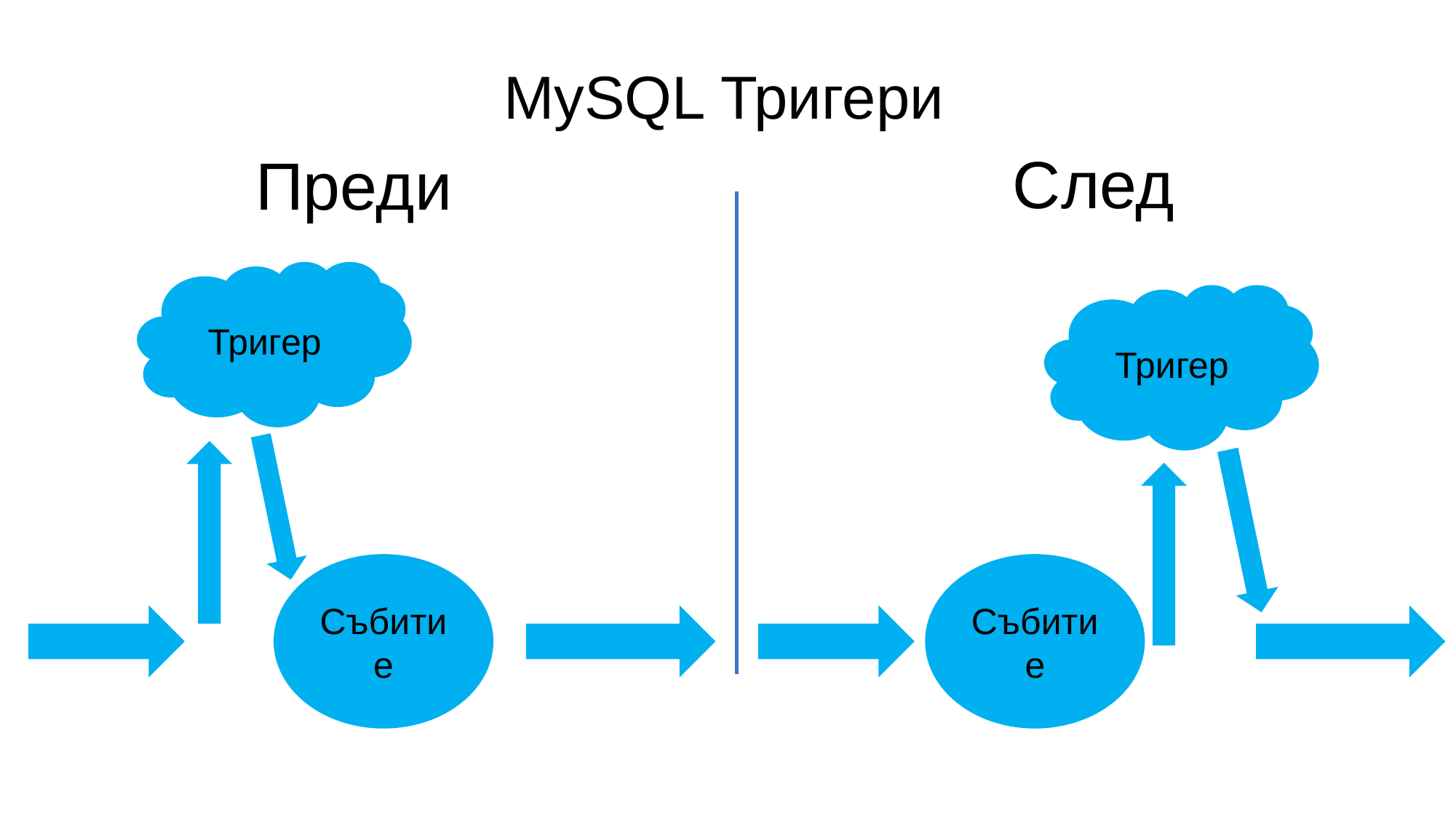

# MySQL Тригери
След

Преди

Тригер
Тригер

Събитие
Събитие